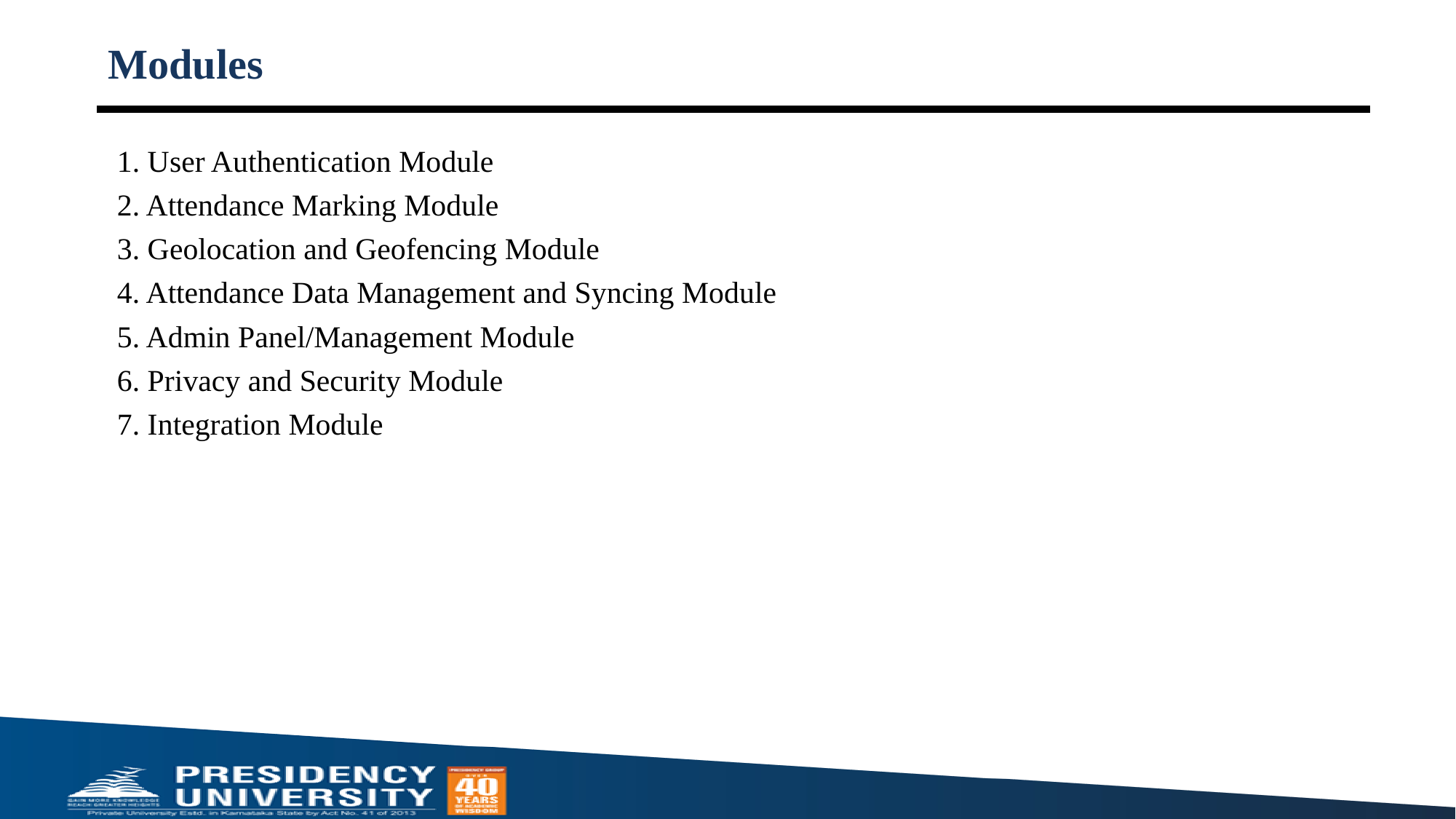

# Modules
1. User Authentication Module
2. Attendance Marking Module
3. Geolocation and Geofencing Module
4. Attendance Data Management and Syncing Module
5. Admin Panel/Management Module
6. Privacy and Security Module
7. Integration Module